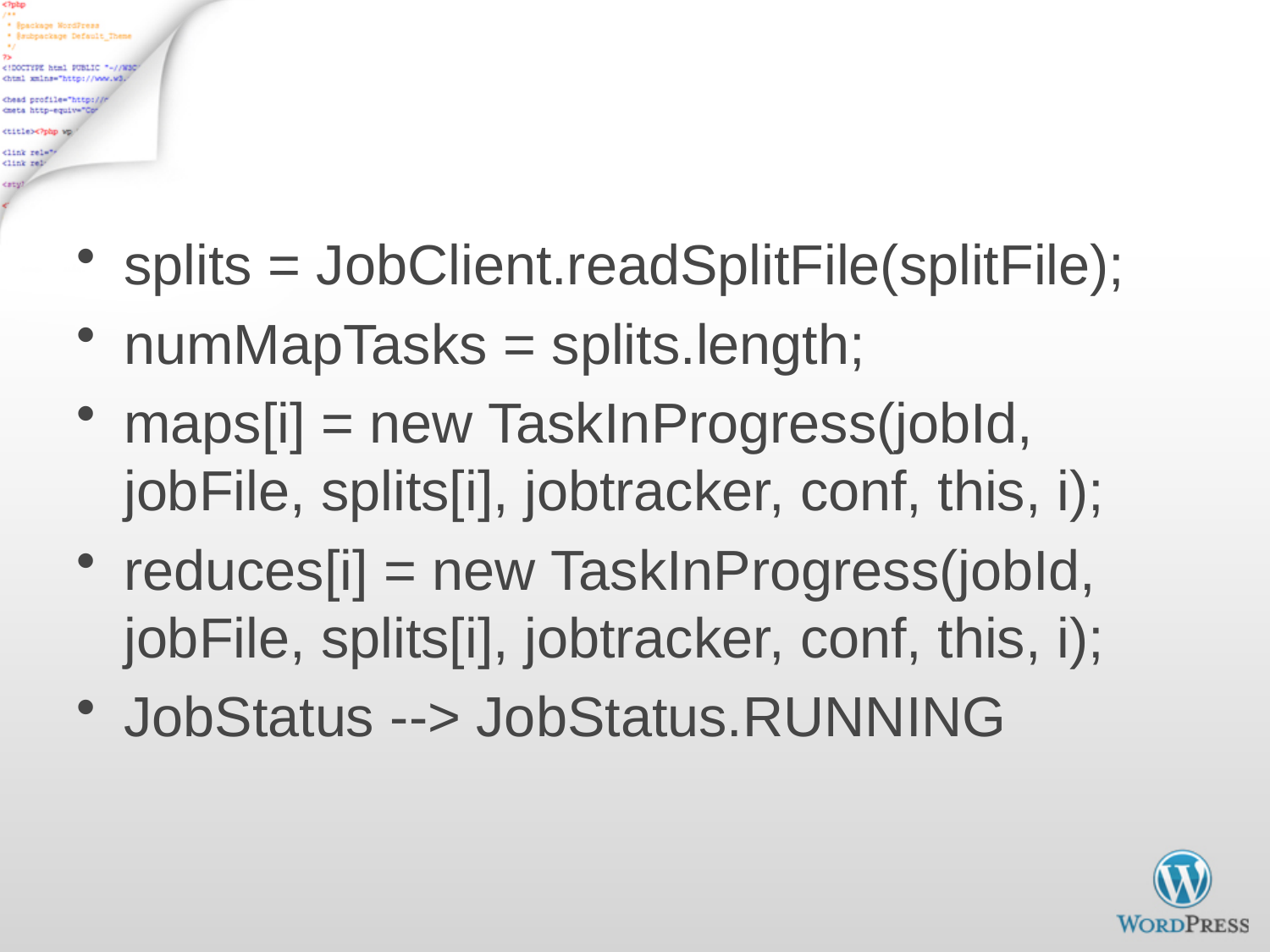

# JobInProgress - 2
splits = JobClient.readSplitFile(splitFile);
numMapTasks = splits.length;
maps[i] = new TaskInProgress(jobId, jobFile, splits[i], jobtracker, conf, this, i);
reduces[i] = new TaskInProgress(jobId, jobFile, splits[i], jobtracker, conf, this, i);
JobStatus --> JobStatus.RUNNING